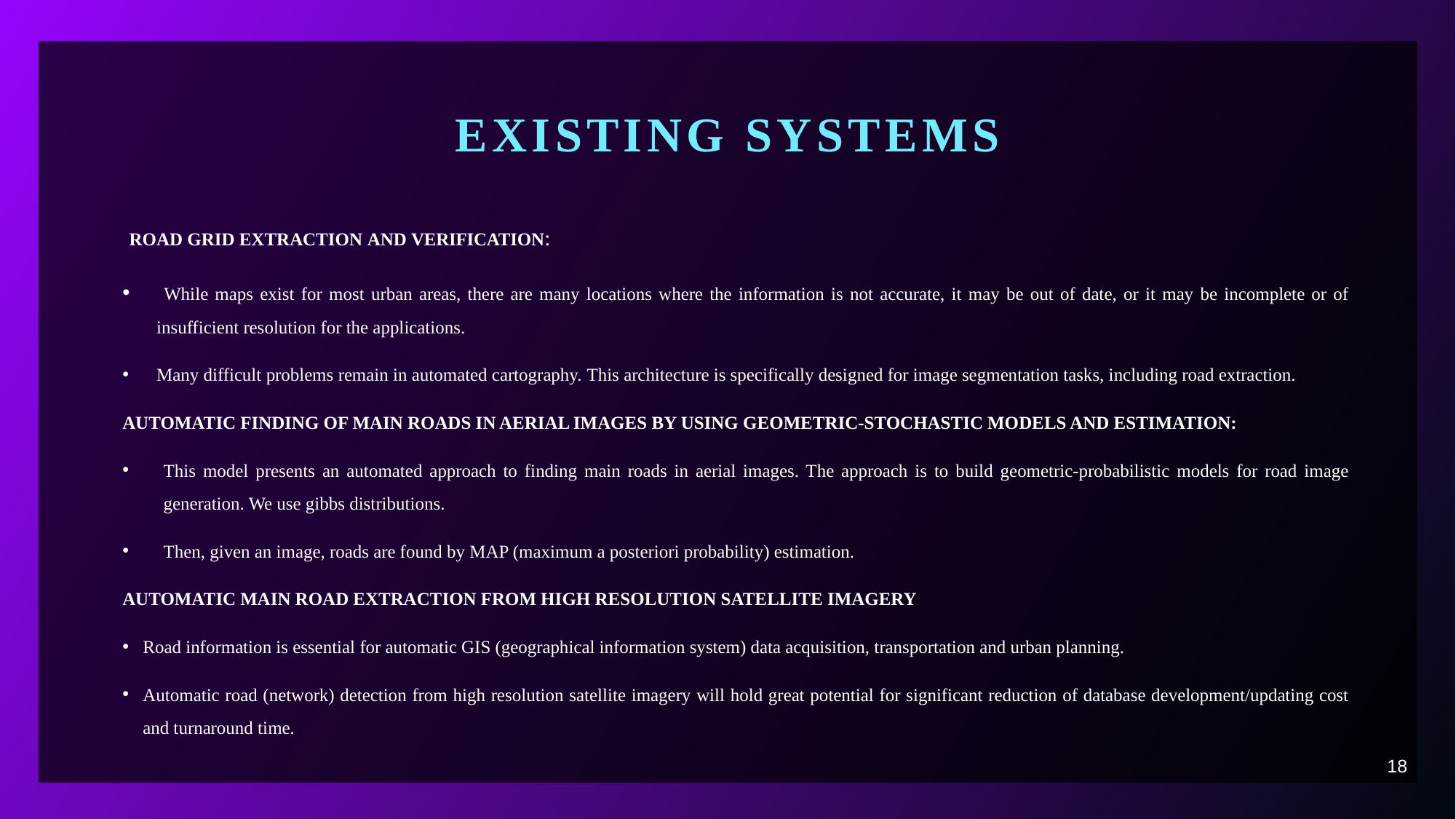

# Existing systems
 Road Grid Extraction and Verification:
 While maps exist for most urban areas, there are many locations where the information is not accurate, it may be out of date, or it may be incomplete or of insufficient resolution for the applications.
Many difficult problems remain in automated cartography. This architecture is specifically designed for image segmentation tasks, including road extraction.
AUTOMATIC FINDING OF MAIN ROADS IN AERIAL IMAGES BY USING GEOMETRIC-STOCHASTIC MODELS AND ESTIMATION:
This model presents an automated approach to finding main roads in aerial images. The approach is to build geometric-probabilistic models for road image generation. We use gibbs distributions.
Then, given an image, roads are found by MAP (maximum a posteriori probability) estimation.
AUTOMATIC MAIN ROAD EXTRACTION FROM HIGH RESOLUTION SATELLITE IMAGERY
Road information is essential for automatic GIS (geographical information system) data acquisition, transportation and urban planning.
Automatic road (network) detection from high resolution satellite imagery will hold great potential for significant reduction of database development/updating cost and turnaround time.

18